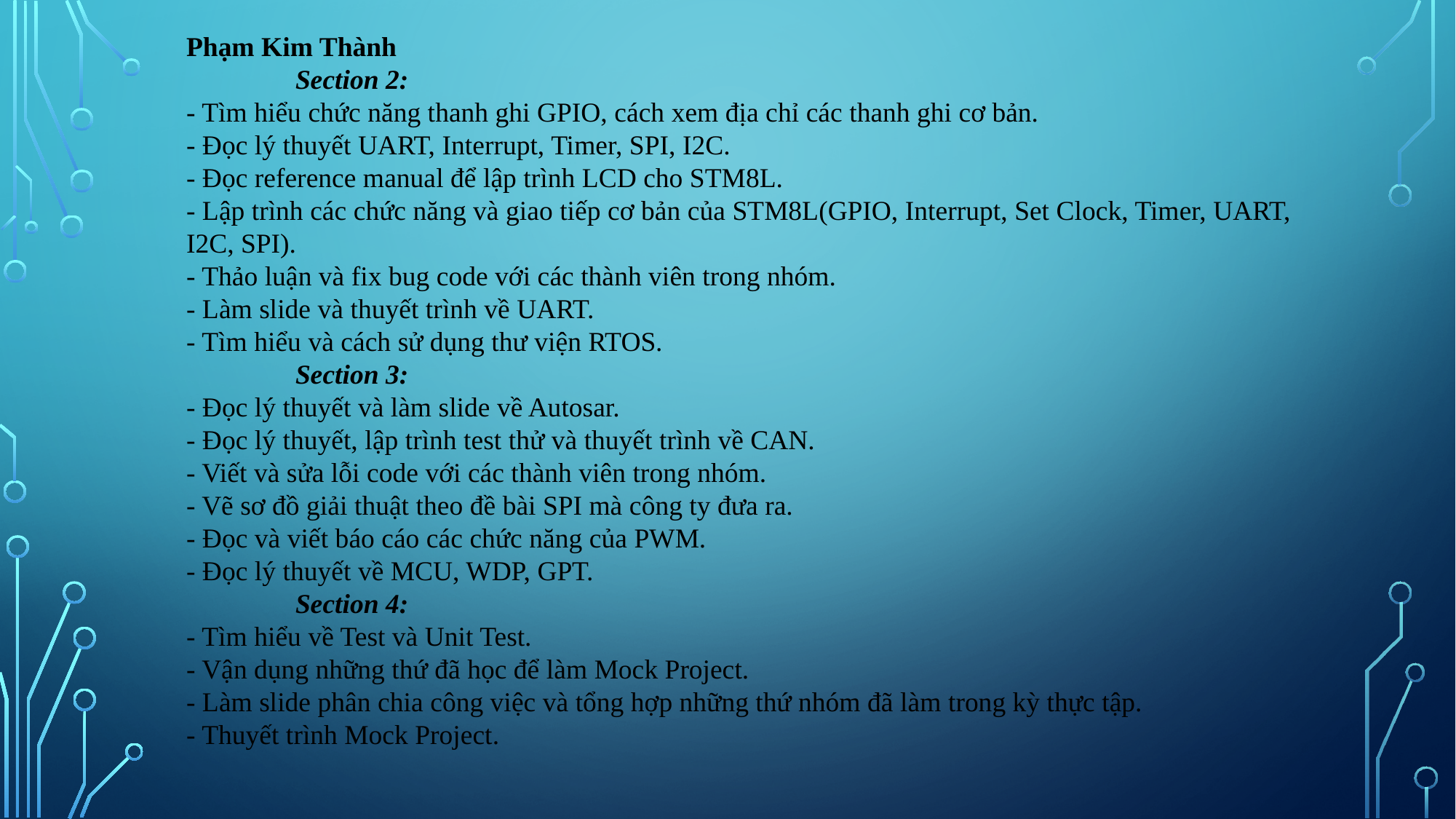

Phạm Kim Thành
	Section 2:
- Tìm hiểu chức năng thanh ghi GPIO, cách xem địa chỉ các thanh ghi cơ bản.
- Đọc lý thuyết UART, Interrupt, Timer, SPI, I2C.
- Đọc reference manual để lập trình LCD cho STM8L.
- Lập trình các chức năng và giao tiếp cơ bản của STM8L(GPIO, Interrupt, Set Clock, Timer, UART, I2C, SPI).
- Thảo luận và fix bug code với các thành viên trong nhóm.
- Làm slide và thuyết trình về UART.
- Tìm hiểu và cách sử dụng thư viện RTOS.
	Section 3:
- Đọc lý thuyết và làm slide về Autosar.
- Đọc lý thuyết, lập trình test thử và thuyết trình về CAN.
- Viết và sửa lỗi code với các thành viên trong nhóm.
- Vẽ sơ đồ giải thuật theo đề bài SPI mà công ty đưa ra.
- Đọc và viết báo cáo các chức năng của PWM.
- Đọc lý thuyết về MCU, WDP, GPT.
	Section 4:
- Tìm hiểu về Test và Unit Test.
- Vận dụng những thứ đã học để làm Mock Project.
- Làm slide phân chia công việc và tổng hợp những thứ nhóm đã làm trong kỳ thực tập.
- Thuyết trình Mock Project.